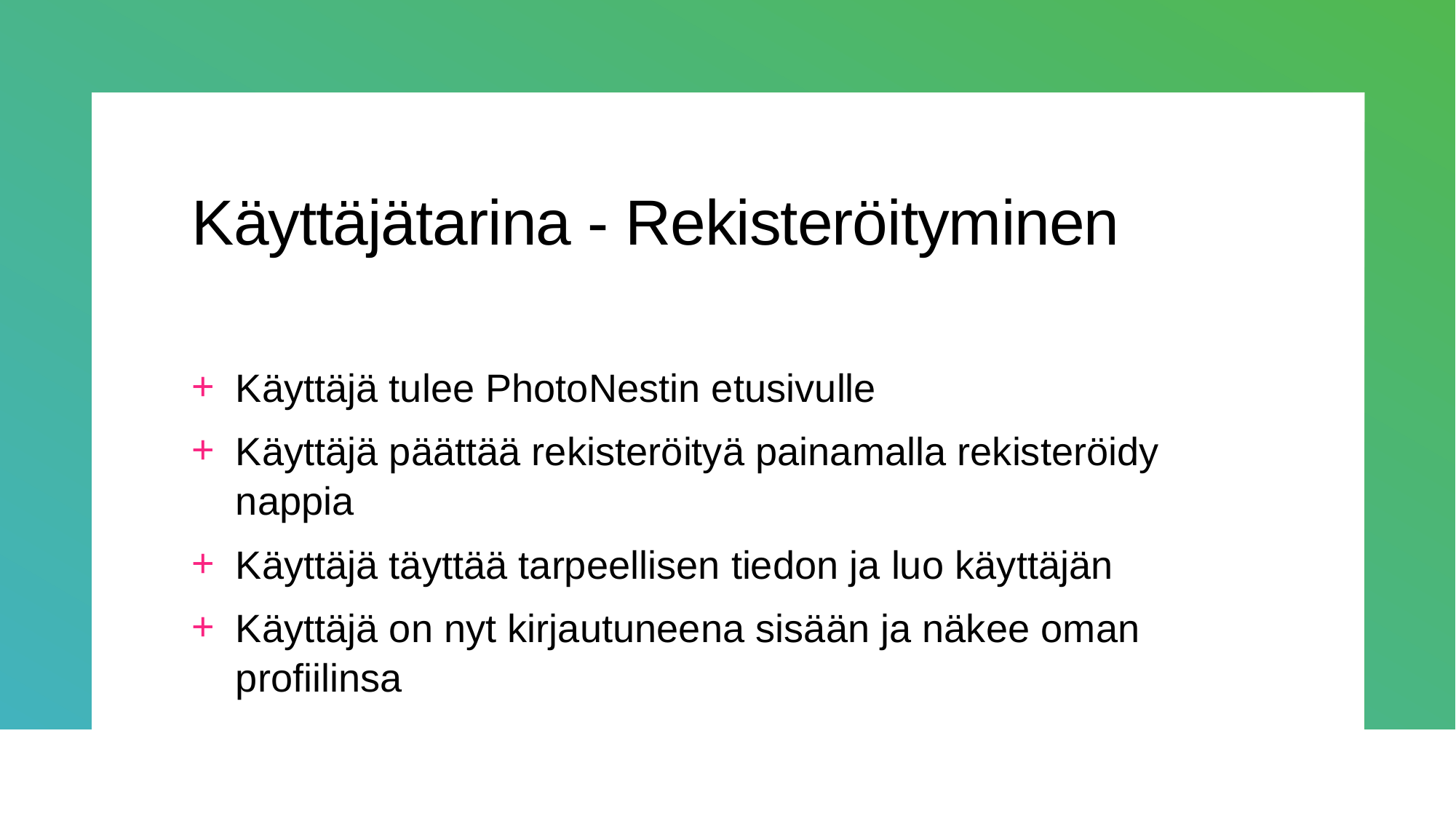

# Käyttäjätarina - Rekisteröityminen
Käyttäjä tulee PhotoNestin etusivulle
Käyttäjä päättää rekisteröityä painamalla rekisteröidy nappia
Käyttäjä täyttää tarpeellisen tiedon ja luo käyttäjän
Käyttäjä on nyt kirjautuneena sisään ja näkee oman profiilinsa